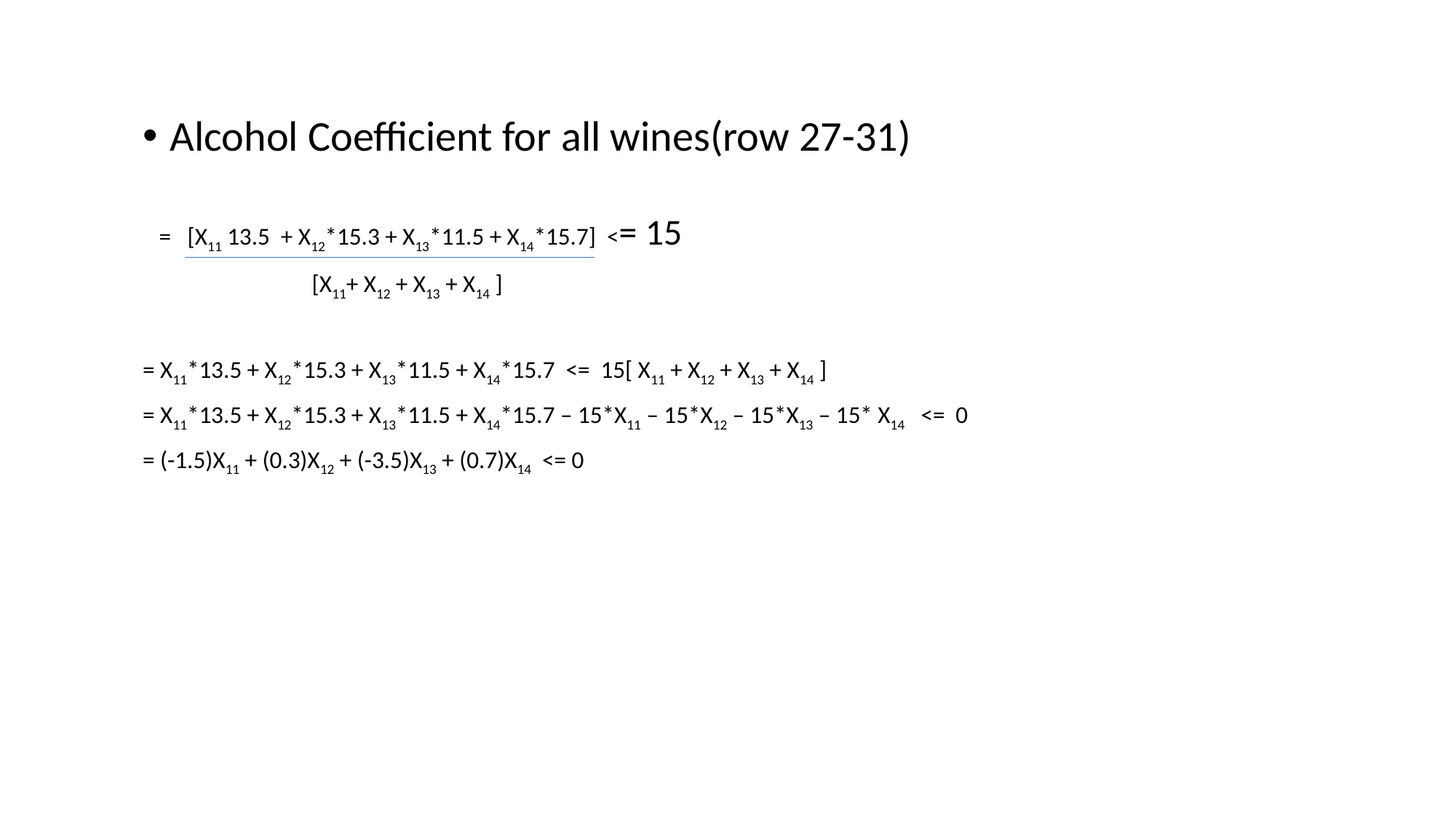

Alcohol Coefficient for all wines(row 27-31)
   =   [X11 13.5  + X12*15.3 + X13*11.5 + X14*15.7]  <= 15
                               [X11+ X12 + X13 + X14 ]

= X11*13.5 + X12*15.3 + X13*11.5 + X14*15.7  <=  15[ X11 + X12 + X13 + X14 ]
= X11*13.5 + X12*15.3 + X13*11.5 + X14*15.7 – 15*X11 – 15*X12 – 15*X13 – 15* X14   <=  0
= (-1.5)X11 + (0.3)X12 + (-3.5)X13 + (0.7)X14  <= 0